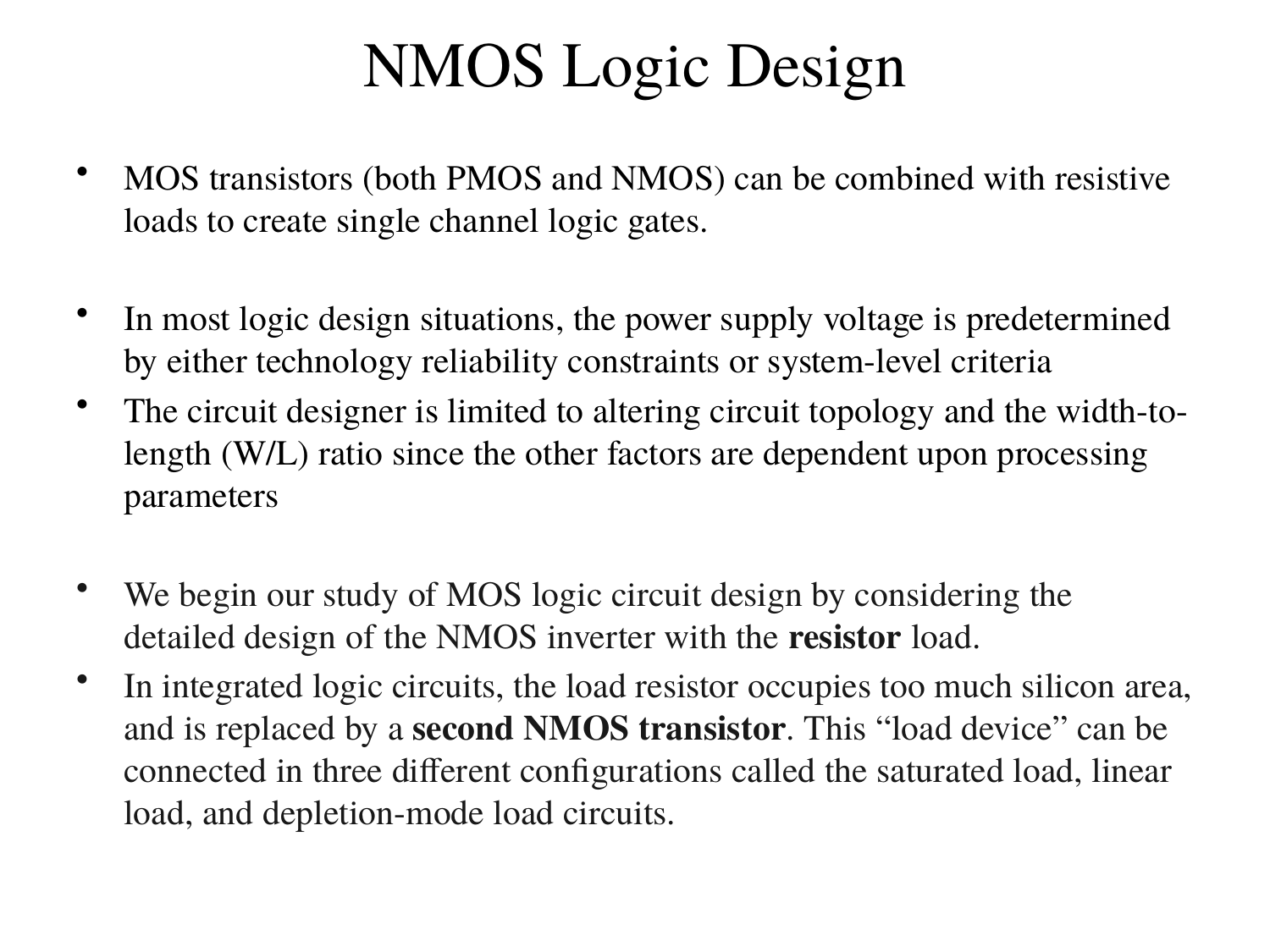

# NMOS Logic Design
MOS transistors (both PMOS and NMOS) can be combined with resistive loads to create single channel logic gates.

In most logic design situations, the power supply voltage is predetermined by either technology reliability constraints or system-level criteria
The circuit designer is limited to altering circuit topology and the width-to-length (W/L) ratio since the other factors are dependent upon processing parameters

We begin our study of MOS logic circuit design by considering the detailed design of the NMOS inverter with the resistor load.
In integrated logic circuits, the load resistor occupies too much silicon area, and is replaced by a second NMOS transistor. This “load device” can be connected in three different configurations called the saturated load, linear load, and depletion-mode load circuits.